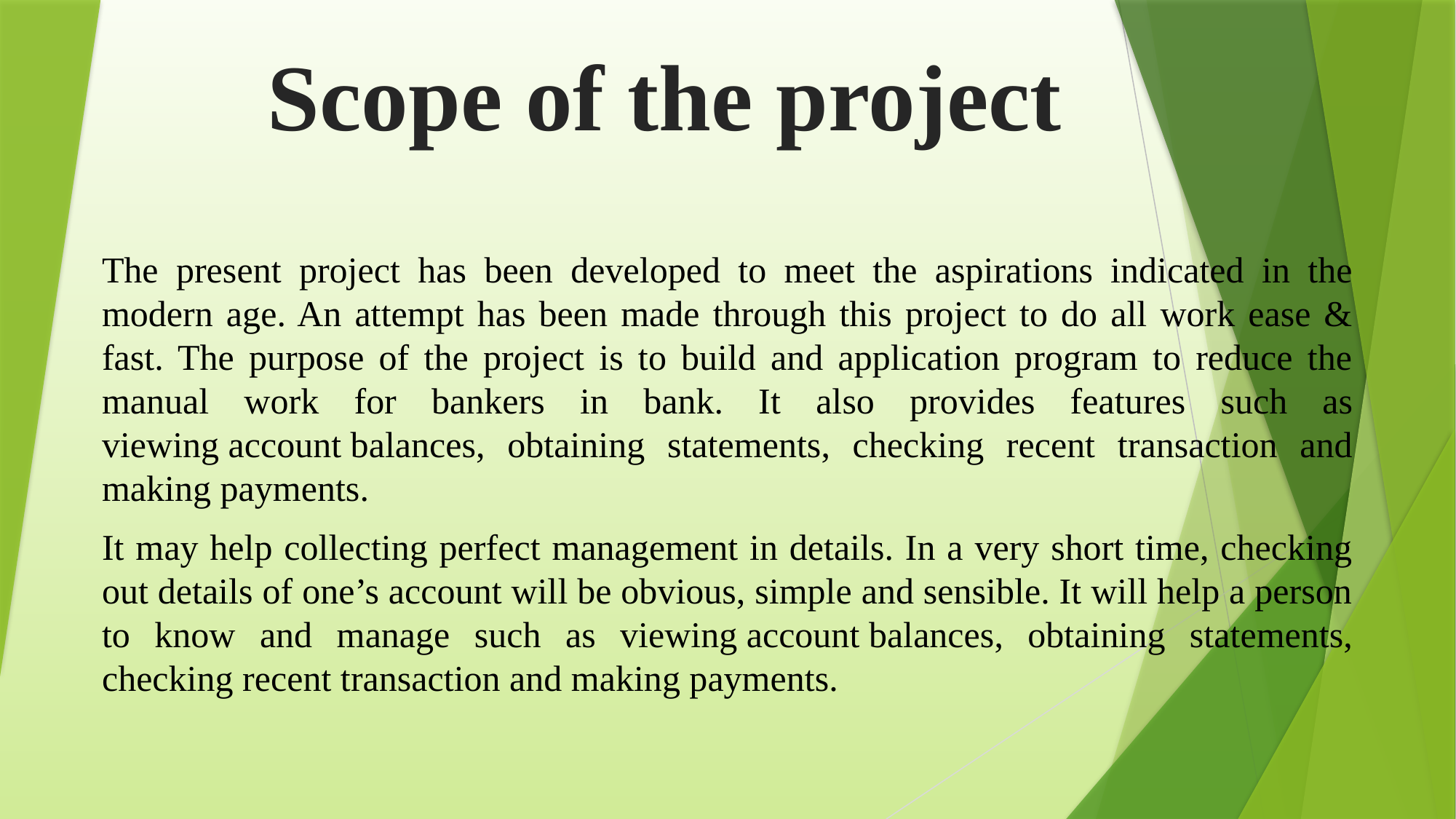

# Scope of the project

The present project has been developed to meet the aspirations indicated in the modern age. An attempt has been made through this project to do all work ease & fast. The purpose of the project is to build and application program to reduce the manual work for bankers in bank. It also provides features such as viewing account balances, obtaining statements, checking recent transaction and making payments.
It may help collecting perfect management in details. In a very short time, checking out details of one’s account will be obvious, simple and sensible. It will help a person to know and manage such as viewing account balances, obtaining statements, checking recent transaction and making payments.